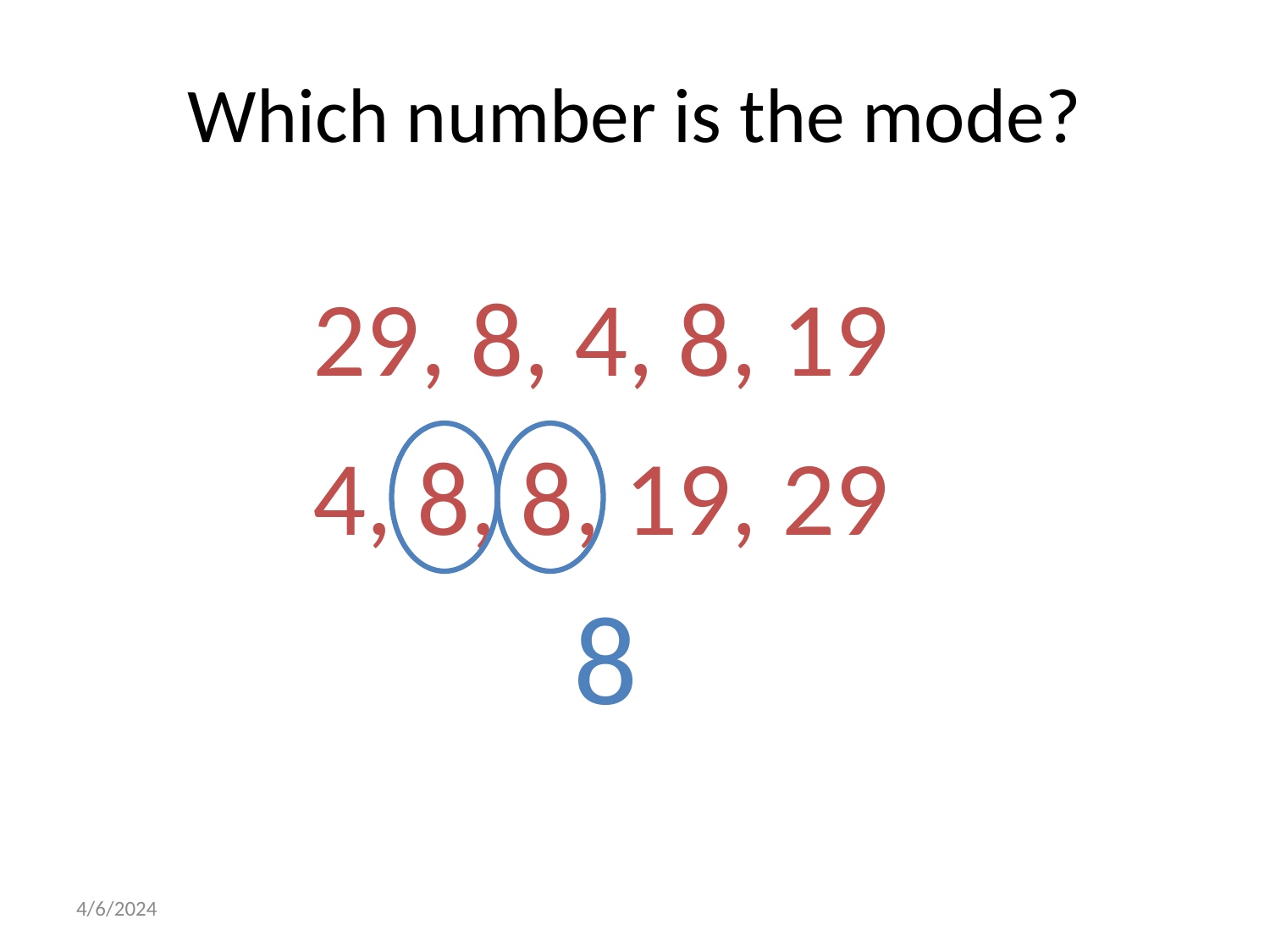

# Which number is the mode?
29, 8, 4, 8, 19
4, 8, 8, 19, 29

8
4/6/2024